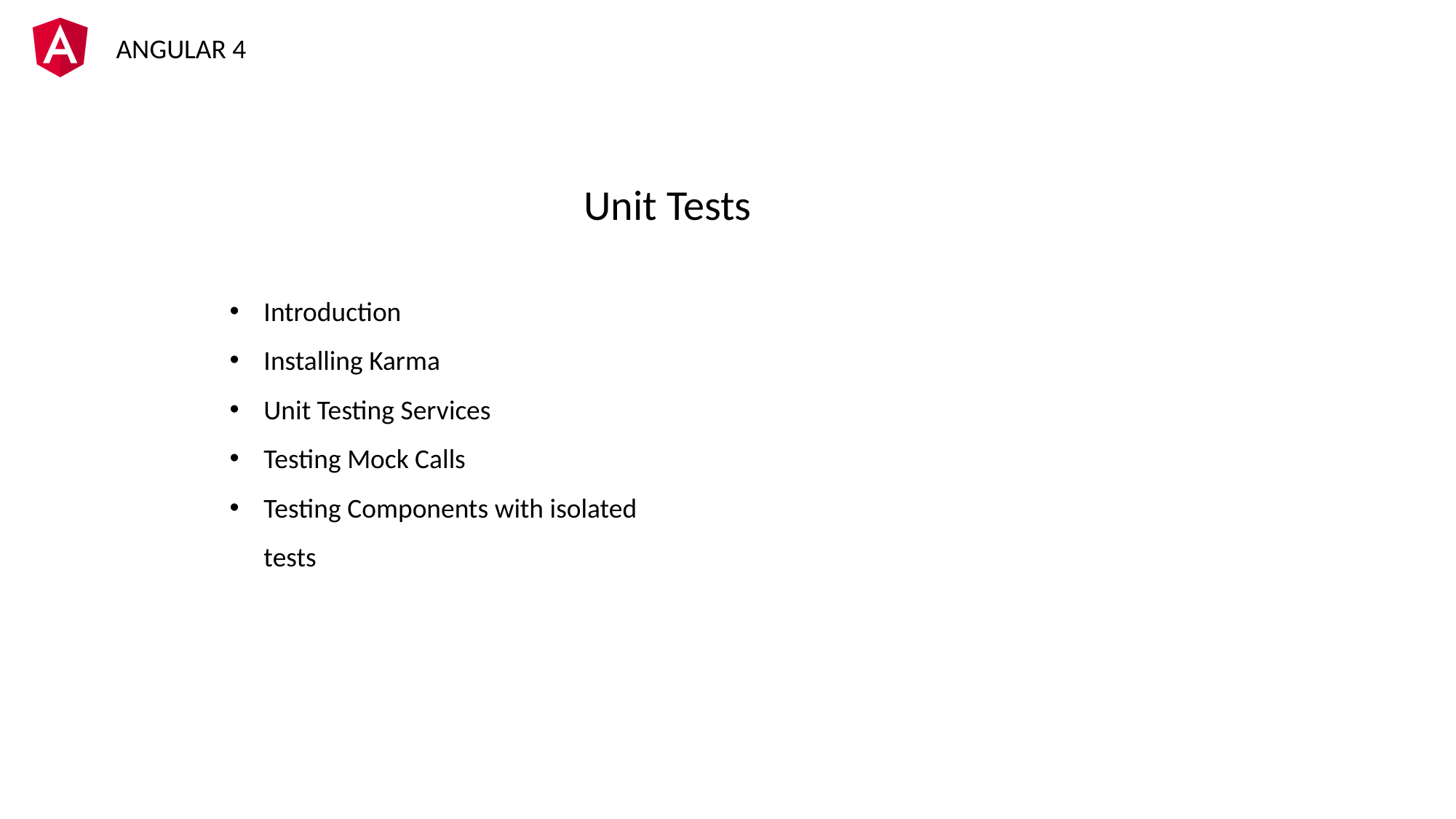

Unit Tests
Introduction
Installing Karma
Unit Testing Services
Testing Mock Calls
Testing Components with isolated tests